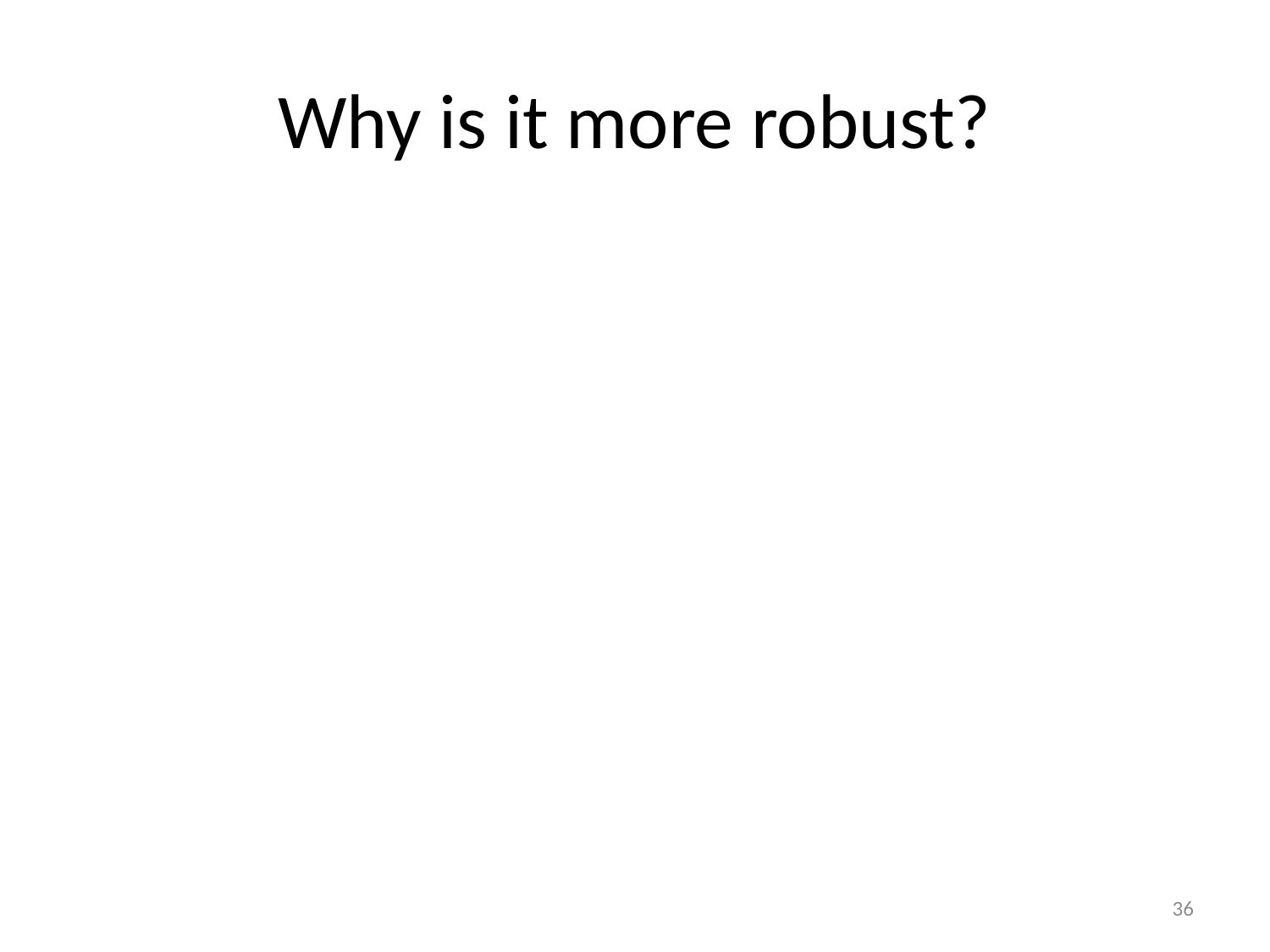

# Why is it more robust?

36